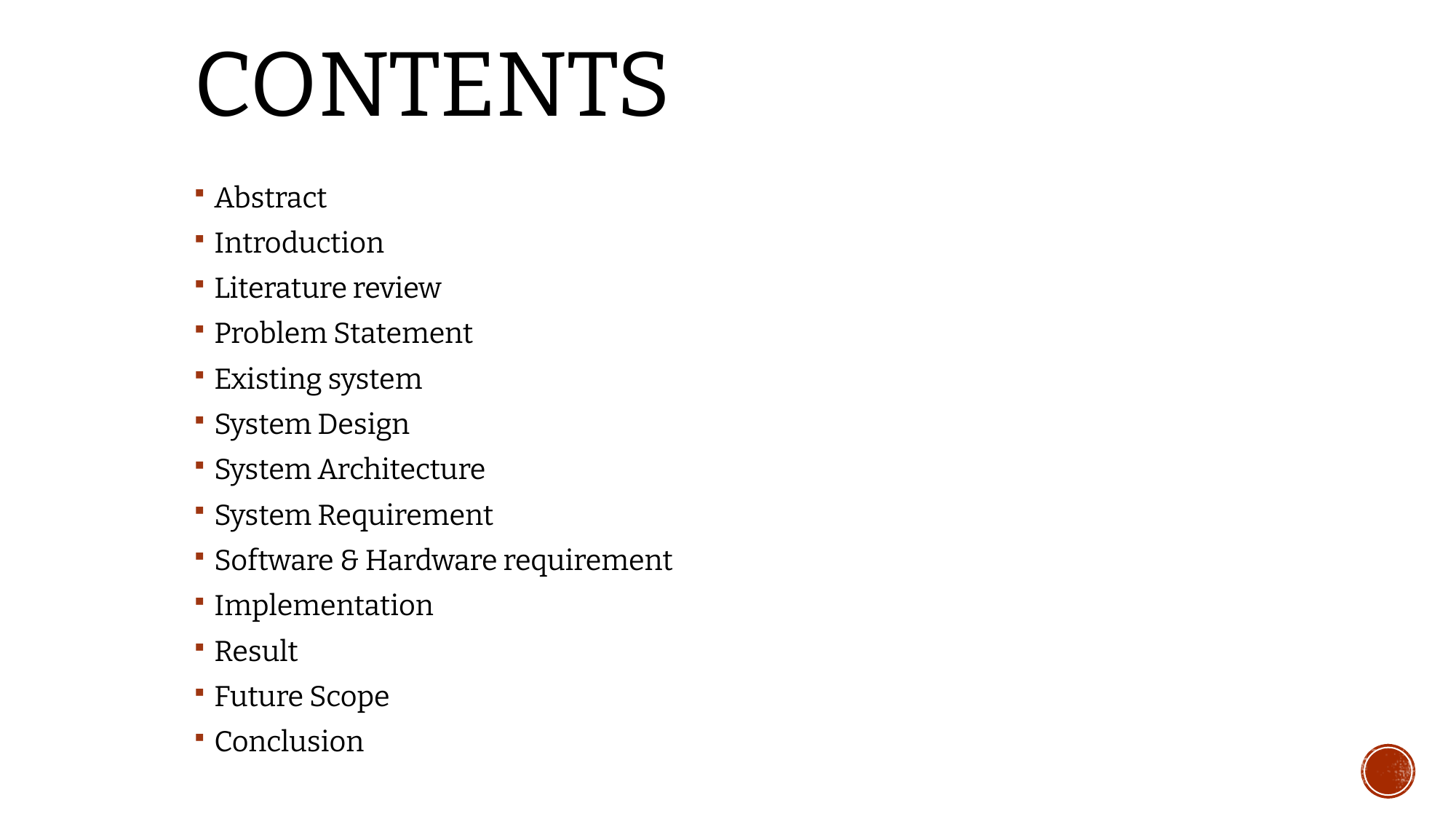

# contents
Abstract
Introduction
Literature review
Problem Statement
Existing system
System Design
System Architecture
System Requirement
Software & Hardware requirement
Implementation
Result
Future Scope
Conclusion